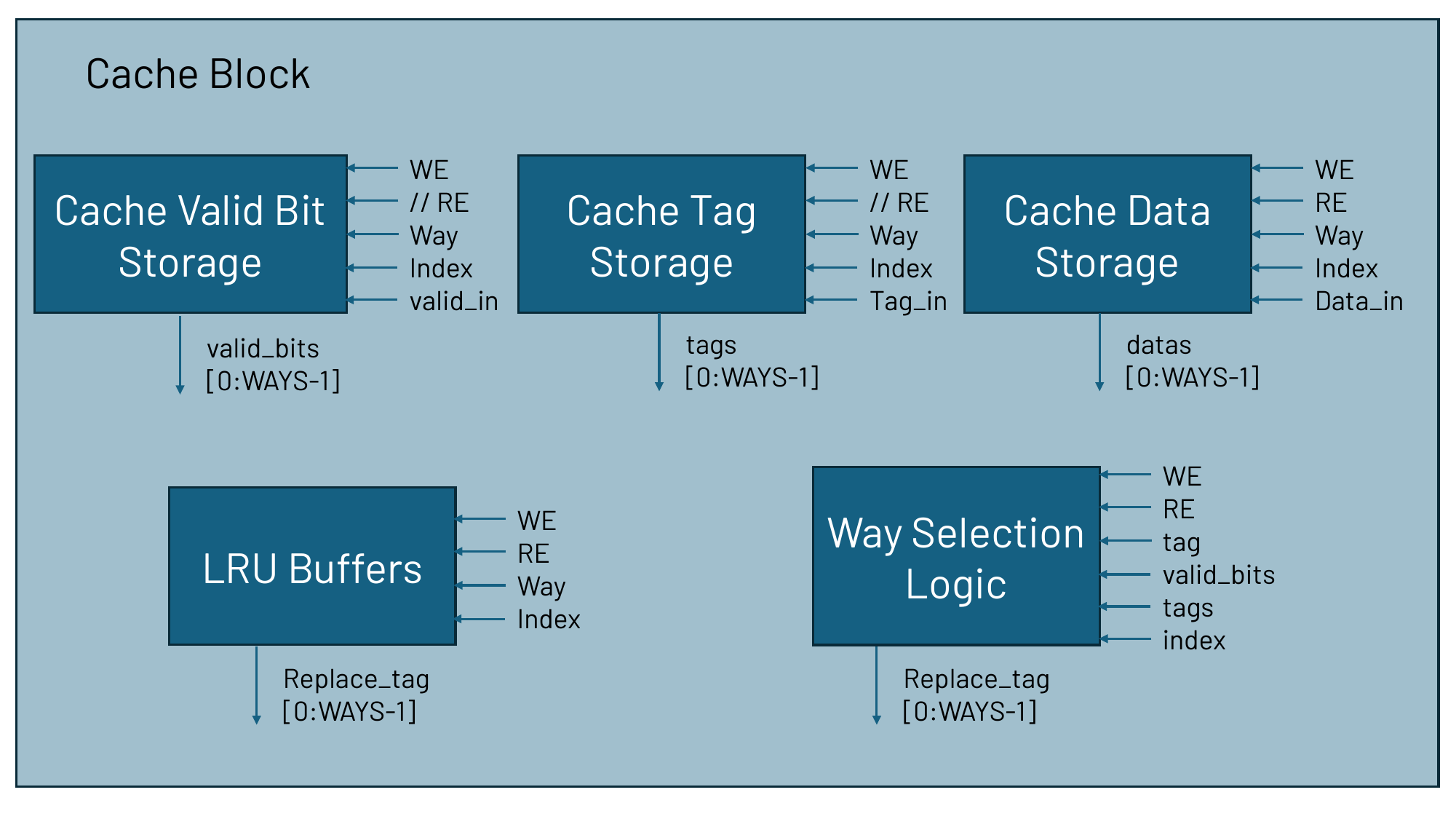

Cache Block
WE
// RE
Way
Index
valid_in

WE
// RE
Way
Index
Tag_in

WE
RE
Way
Index
Data_in

Cache Valid Bit Storage
Cache Tag Storage
Cache Data Storage
tags [0:WAYS-1]
datas [0:WAYS-1]
valid_bits [0:WAYS-1]
WE
RE
tag
valid_bits
tags
index

Way Selection Logic
LRU Buffers
WE
RE
Way
Index
Replace_tag [0:WAYS-1]
Replace_tag [0:WAYS-1]